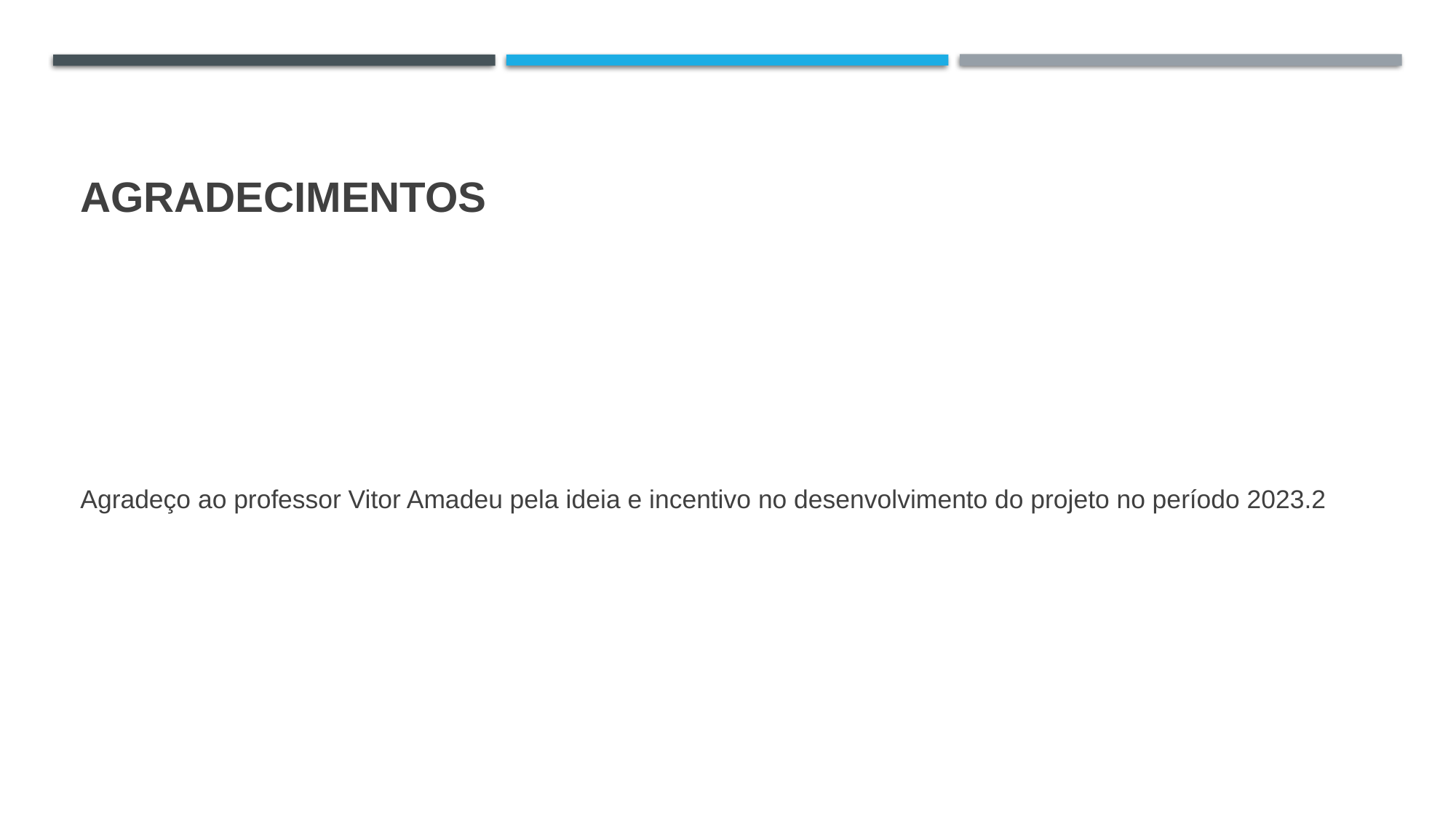

# Agradecimentos
Agradeço ao professor Vitor Amadeu pela ideia e incentivo no desenvolvimento do projeto no período 2023.2